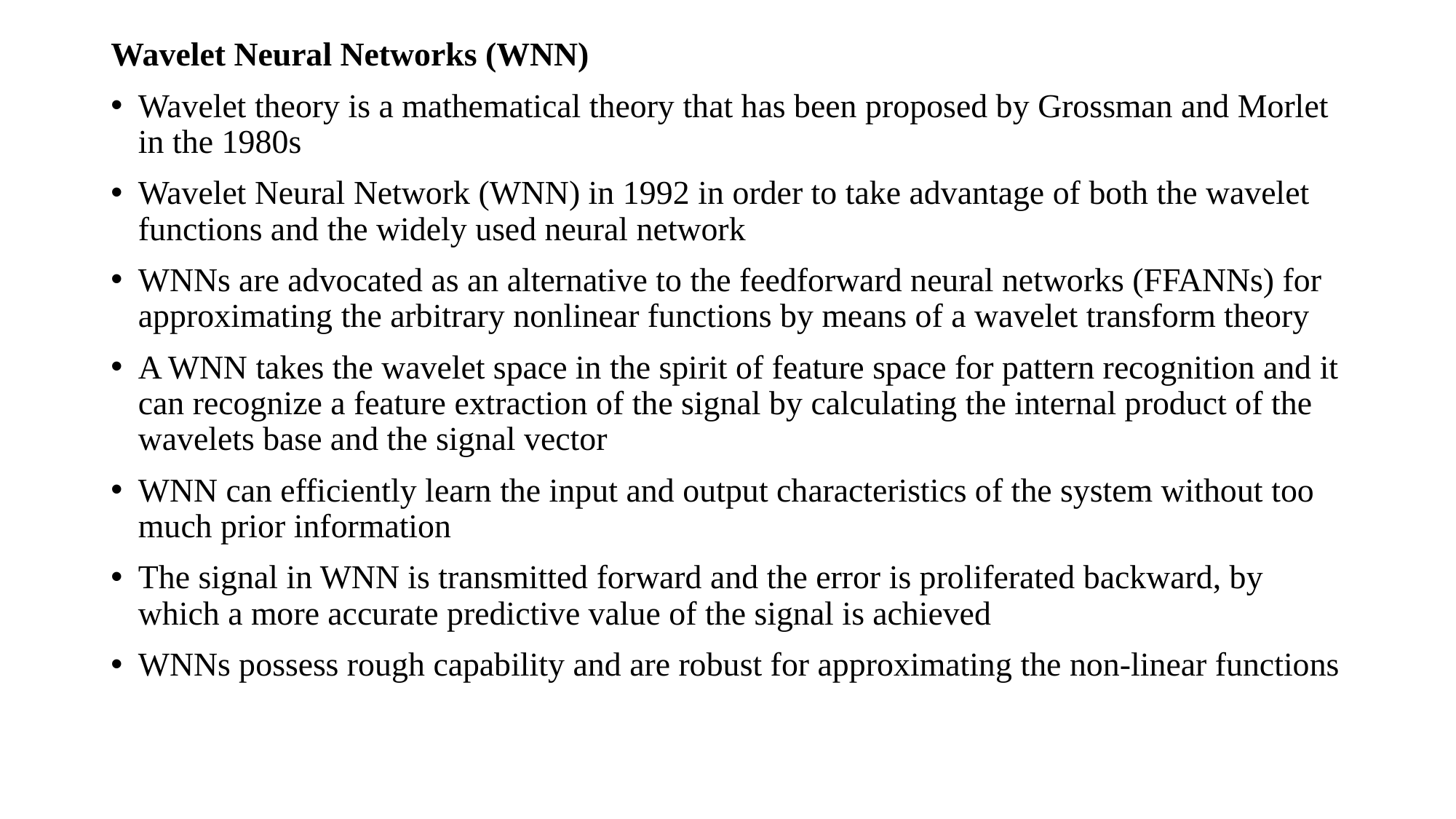

Wavelet Neural Networks (WNN)
Wavelet theory is a mathematical theory that has been proposed by Grossman and Morlet in the 1980s
Wavelet Neural Network (WNN) in 1992 in order to take advantage of both the wavelet functions and the widely used neural network
WNNs are advocated as an alternative to the feedforward neural networks (FFANNs) for approximating the arbitrary nonlinear functions by means of a wavelet transform theory
A WNN takes the wavelet space in the spirit of feature space for pattern recognition and it can recognize a feature extraction of the signal by calculating the internal product of the wavelets base and the signal vector
WNN can efficiently learn the input and output characteristics of the system without too much prior information
The signal in WNN is transmitted forward and the error is proliferated backward, by which a more accurate predictive value of the signal is achieved
WNNs possess rough capability and are robust for approximating the non-linear functions